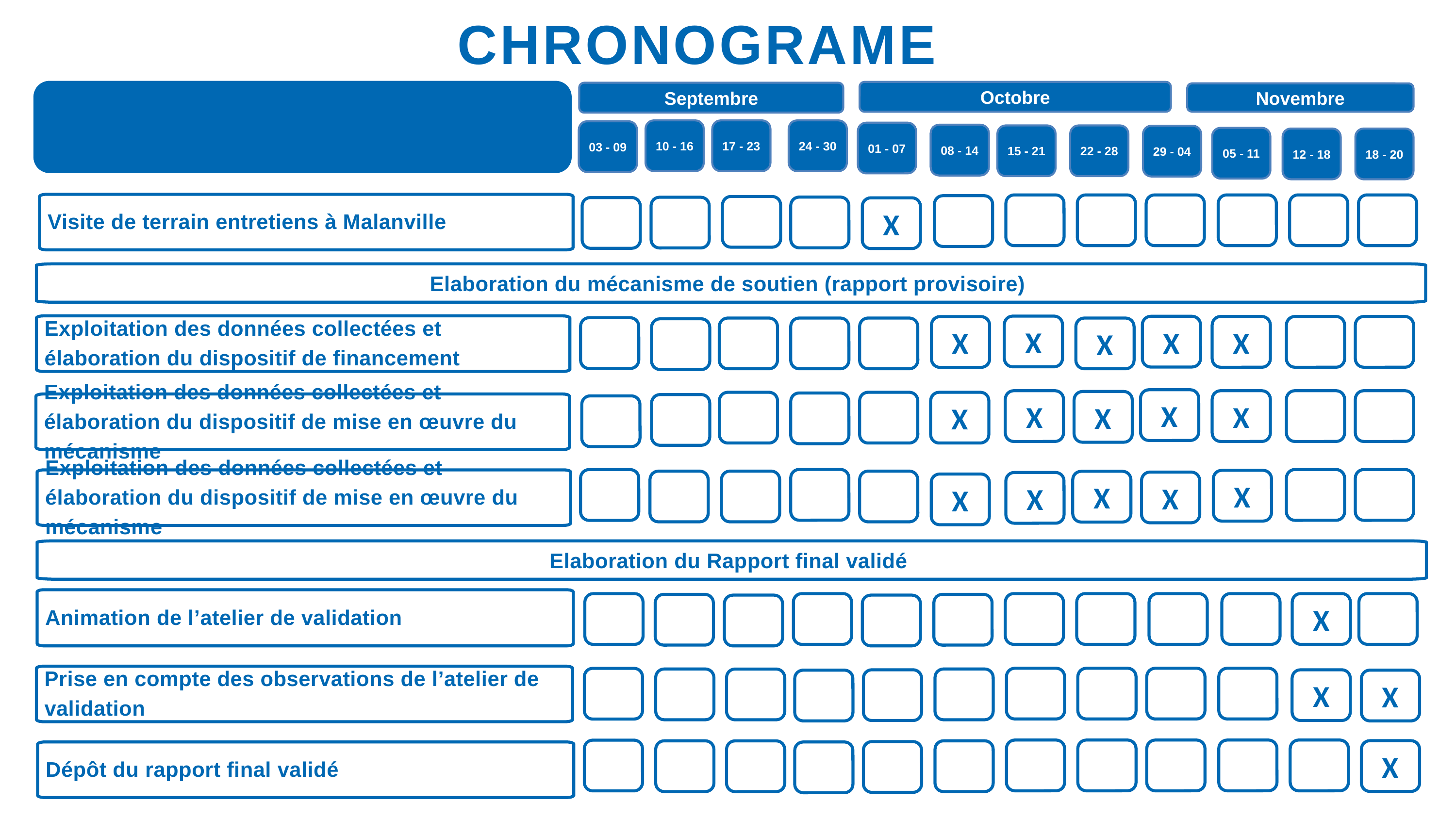

CHRONOGRAME

Octobre
Septembre
Novembre
10 - 16
17 - 23
24 - 30
03 - 09
01 - 07
08 - 14
15 - 21
22 - 28
29 - 04
05 - 11
12 - 18
18 - 20

Visite de terrain entretiens à Malanville

X

Elaboration du mécanisme de soutien (rapport provisoire)

Exploitation des données collectées et élaboration du dispositif de financement

X

X

X

X

X

X

X

X

X

X

Exploitation des données collectées et élaboration du dispositif de mise en œuvre du mécanisme

Exploitation des données collectées et élaboration du dispositif de mise en œuvre du mécanisme

X

X

X

X

X

Elaboration du Rapport final validé

Animation de l’atelier de validation

X

Prise en compte des observations de l’atelier de validation

X

X

X

Dépôt du rapport final validé